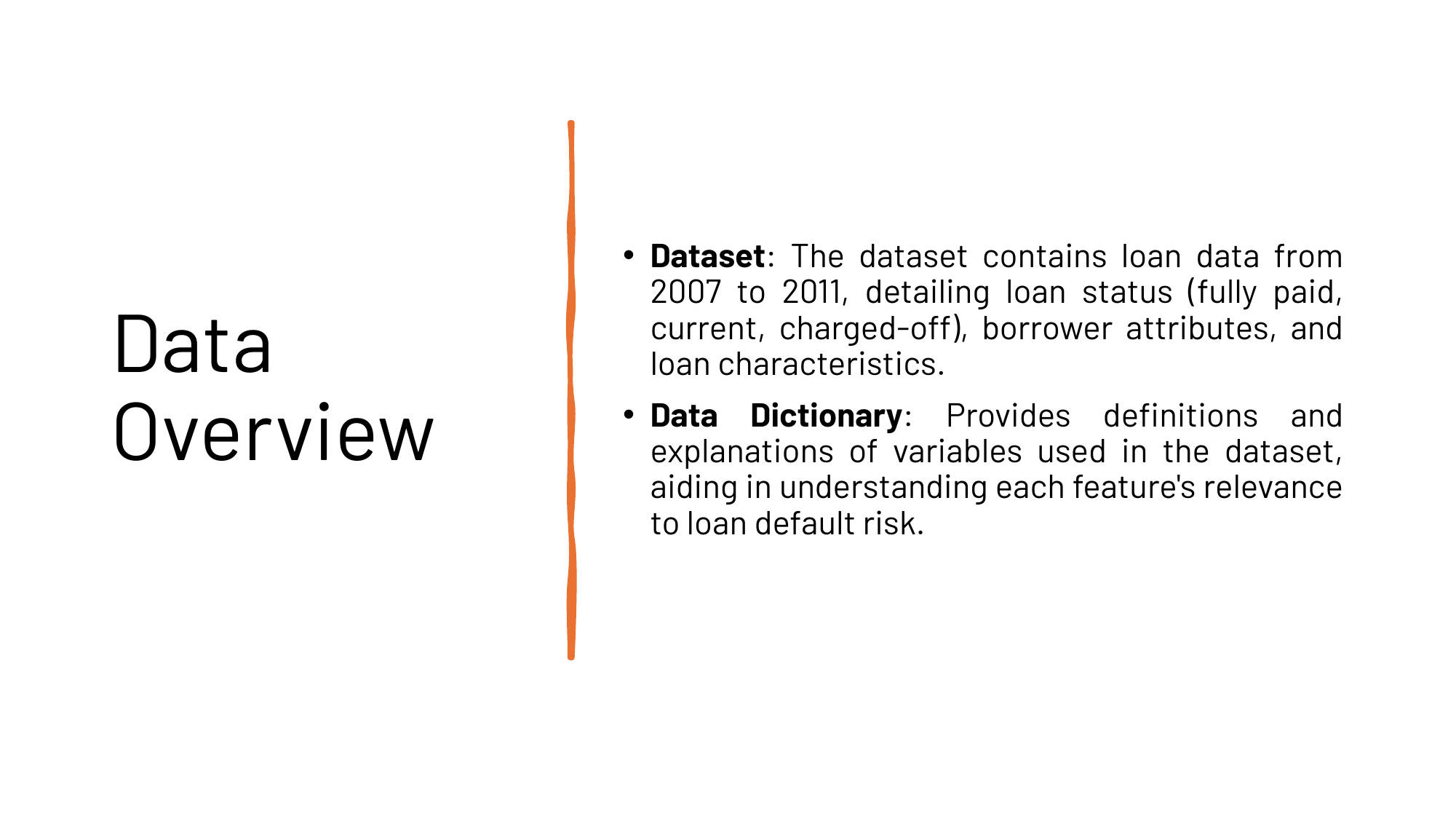

# Data Overview
Dataset: The dataset contains loan data from 2007 to 2011, detailing loan status (fully paid, current, charged-off), borrower attributes, and loan characteristics.
Data Dictionary: Provides definitions and explanations of variables used in the dataset, aiding in understanding each feature's relevance to loan default risk.